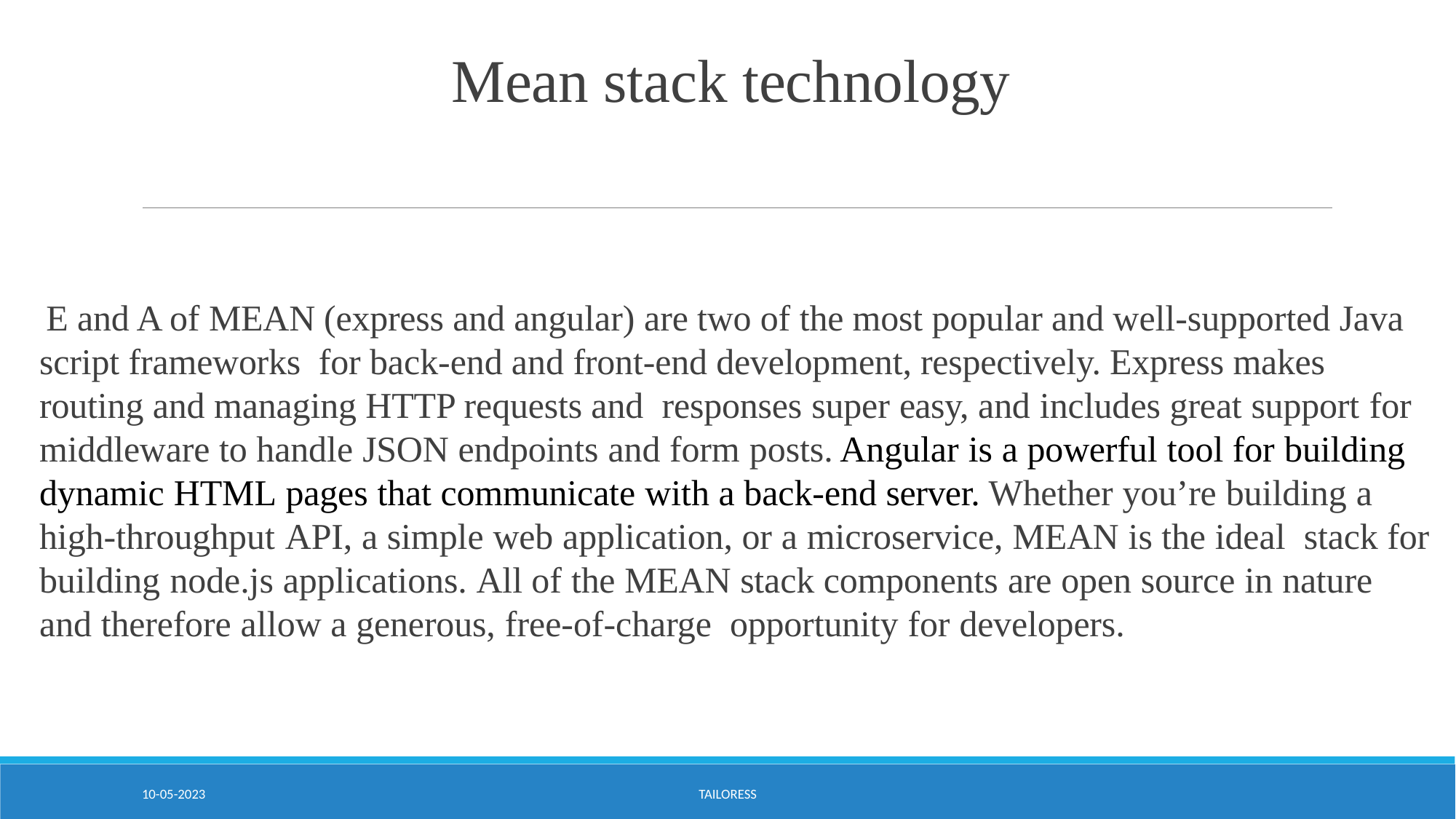

# Mean stack technology

E and A of MEAN (express and angular) are two of the most popular and well-supported Java script frameworks  for back-end and front-end development, respectively. Express makes routing and managing HTTP requests and  responses super easy, and includes great support for middleware to handle JSON endpoints and form posts. Angular is a powerful tool for building dynamic HTML pages that communicate with a back-end server. Whether you’re building a high-throughput API, a simple web application, or a microservice, MEAN is the ideal  stack for building node.js applications. All of the MEAN stack components are open source in nature and therefore allow a generous, free-of-charge  opportunity for developers.

10-05-2023
Tailoress